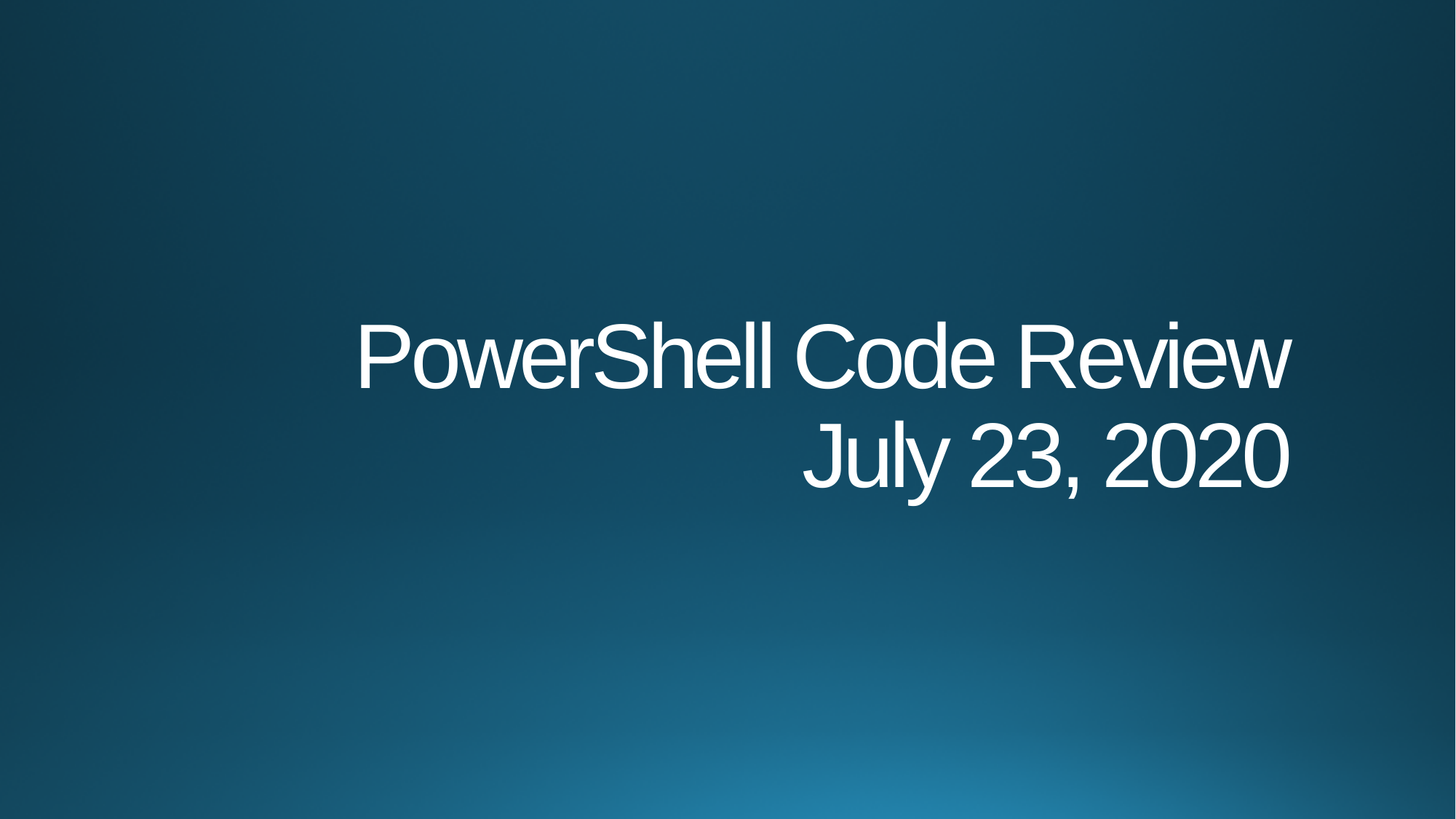

# PowerShell Code Review July 23, 2020